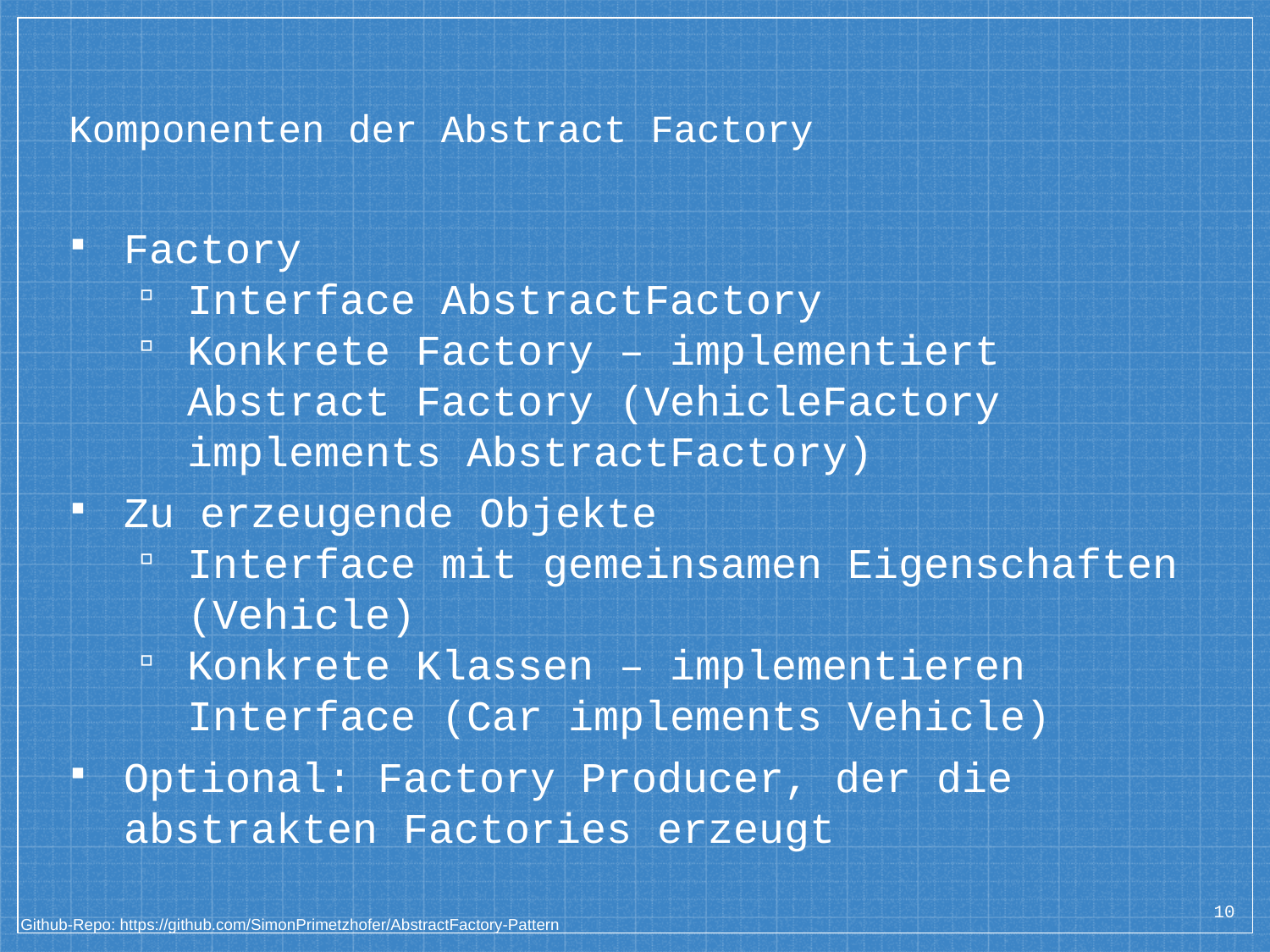

# Komponenten der Abstract Factory
Factory
Interface AbstractFactory
Konkrete Factory – implementiert Abstract Factory (VehicleFactory implements AbstractFactory)
Zu erzeugende Objekte
Interface mit gemeinsamen Eigenschaften (Vehicle)
Konkrete Klassen – implementieren Interface (Car implements Vehicle)
Optional: Factory Producer, der die abstrakten Factories erzeugt
10